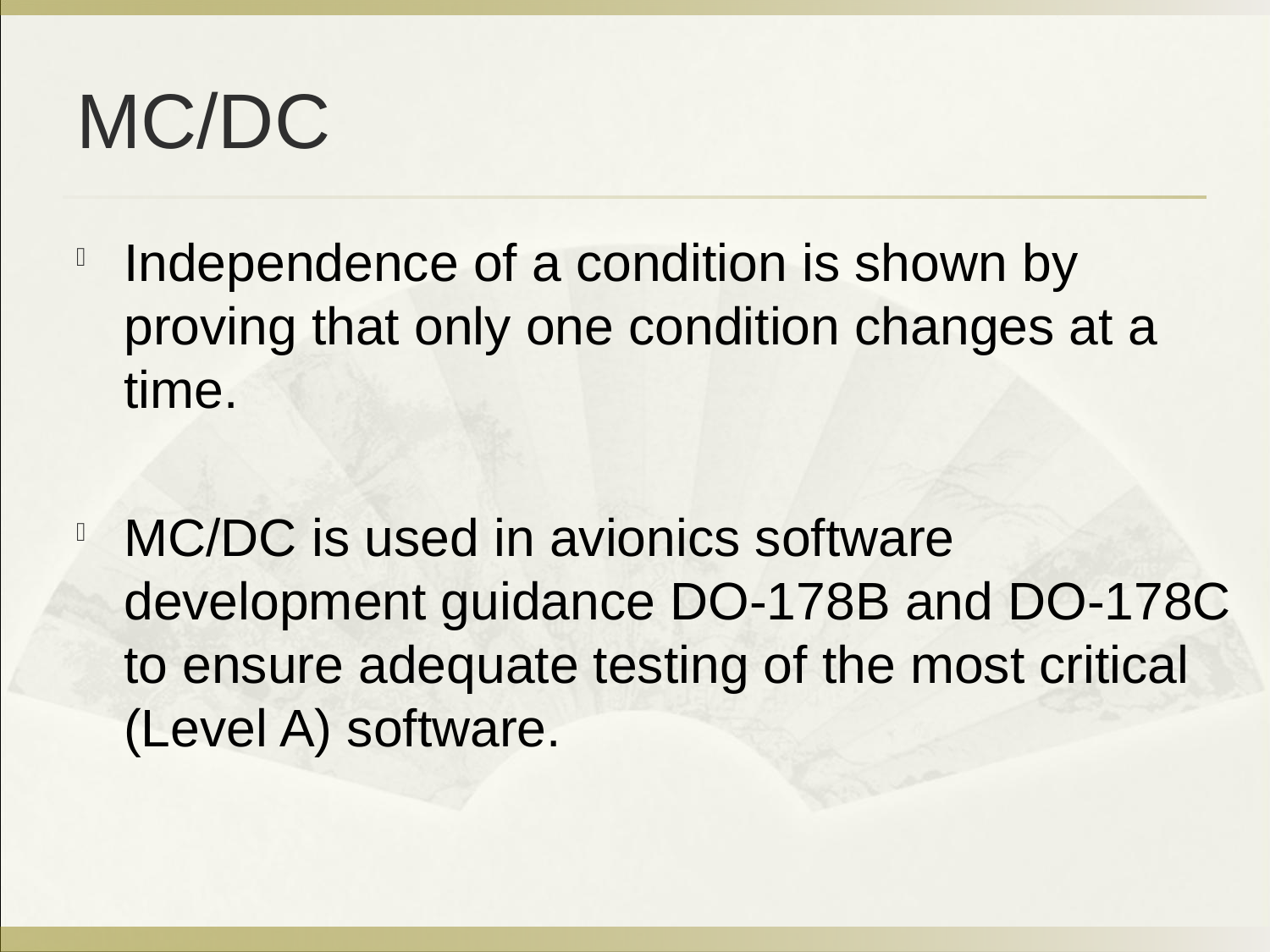

# MC/DC
Independence of a condition is shown by proving that only one condition changes at a time.

MC/DC is used in avionics software development guidance DO-178B and DO-178C to ensure adequate testing of the most critical (Level A) software.